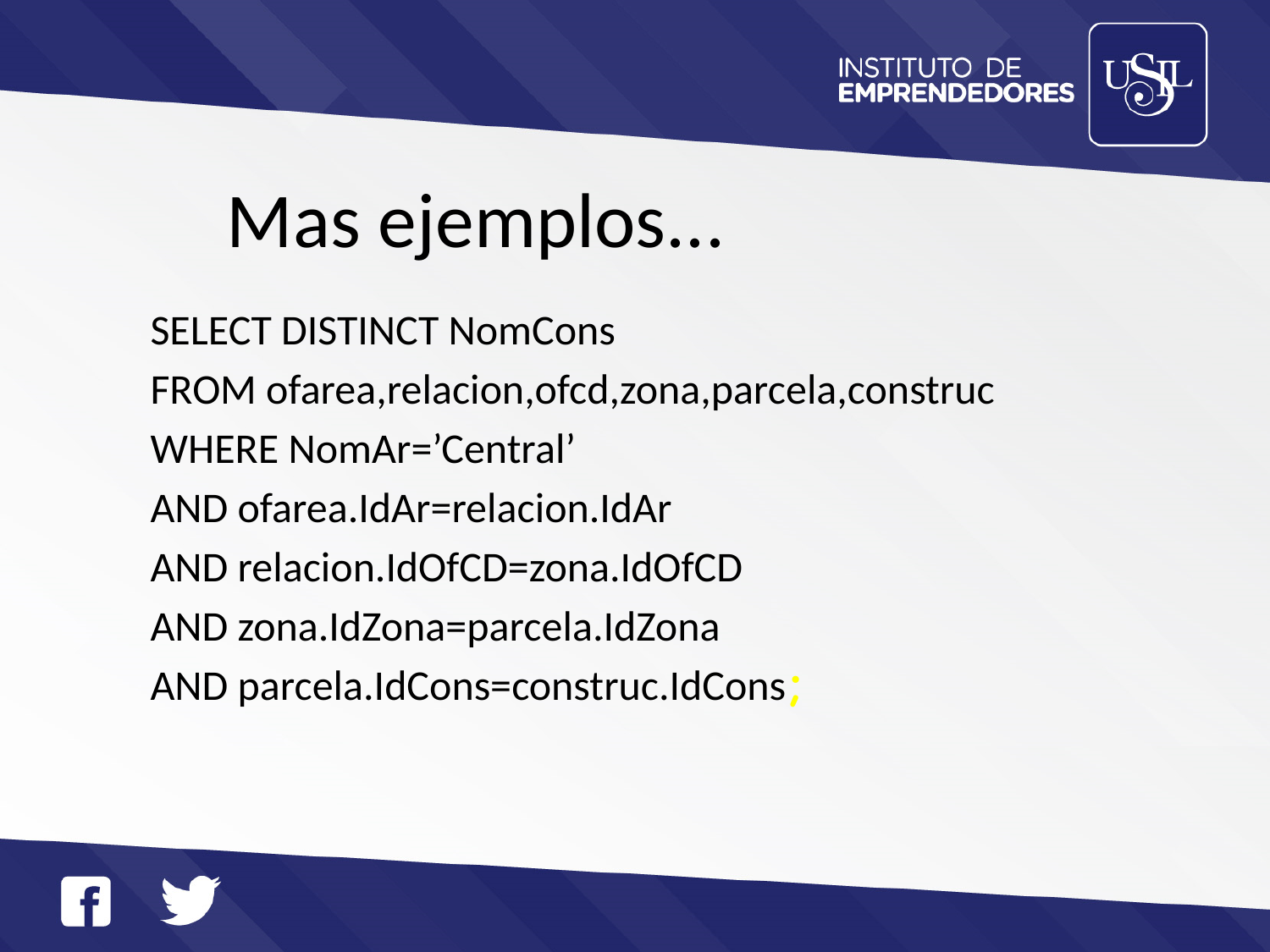

# Mas ejemplos...
SELECT DISTINCT NomCons
FROM ofarea,relacion,ofcd,zona,parcela,construc
WHERE NomAr=’Central’
AND ofarea.IdAr=relacion.IdAr
AND relacion.IdOfCD=zona.IdOfCD
AND zona.IdZona=parcela.IdZona
AND parcela.IdCons=construc.IdCons;